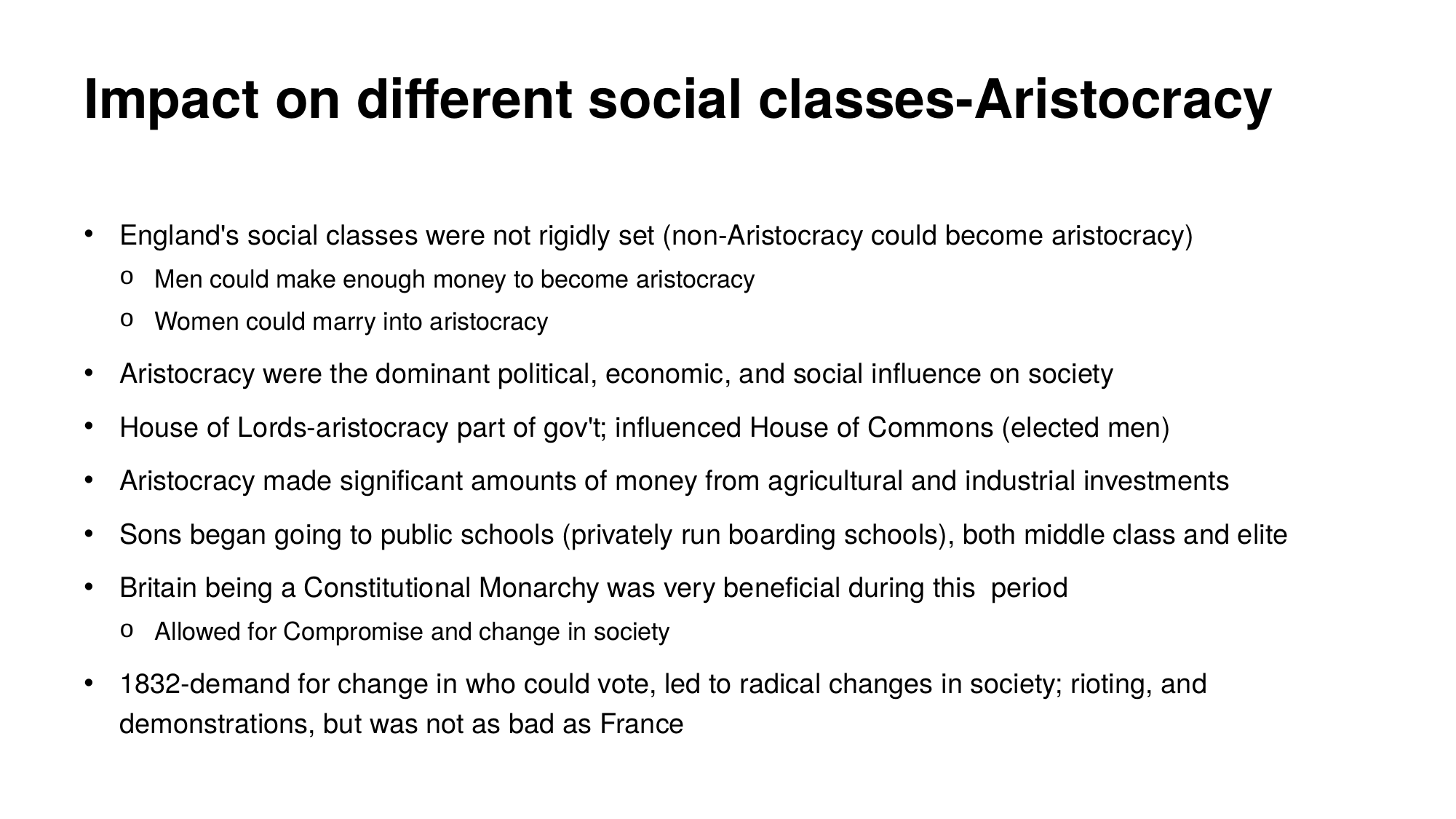

# Impact on different social classes-Aristocracy
England's social classes were not rigidly set (non-Aristocracy could become aristocracy)
Men could make enough money to become aristocracy
Women could marry into aristocracy
Aristocracy were the dominant political, economic, and social influence on society
House of Lords-aristocracy part of gov't; influenced House of Commons (elected men)
Aristocracy made significant amounts of money from agricultural and industrial investments
Sons began going to public schools (privately run boarding schools), both middle class and elite
Britain being a Constitutional Monarchy was very beneficial during this  period
Allowed for Compromise and change in society
1832-demand for change in who could vote, led to radical changes in society; rioting, and demonstrations, but was not as bad as France